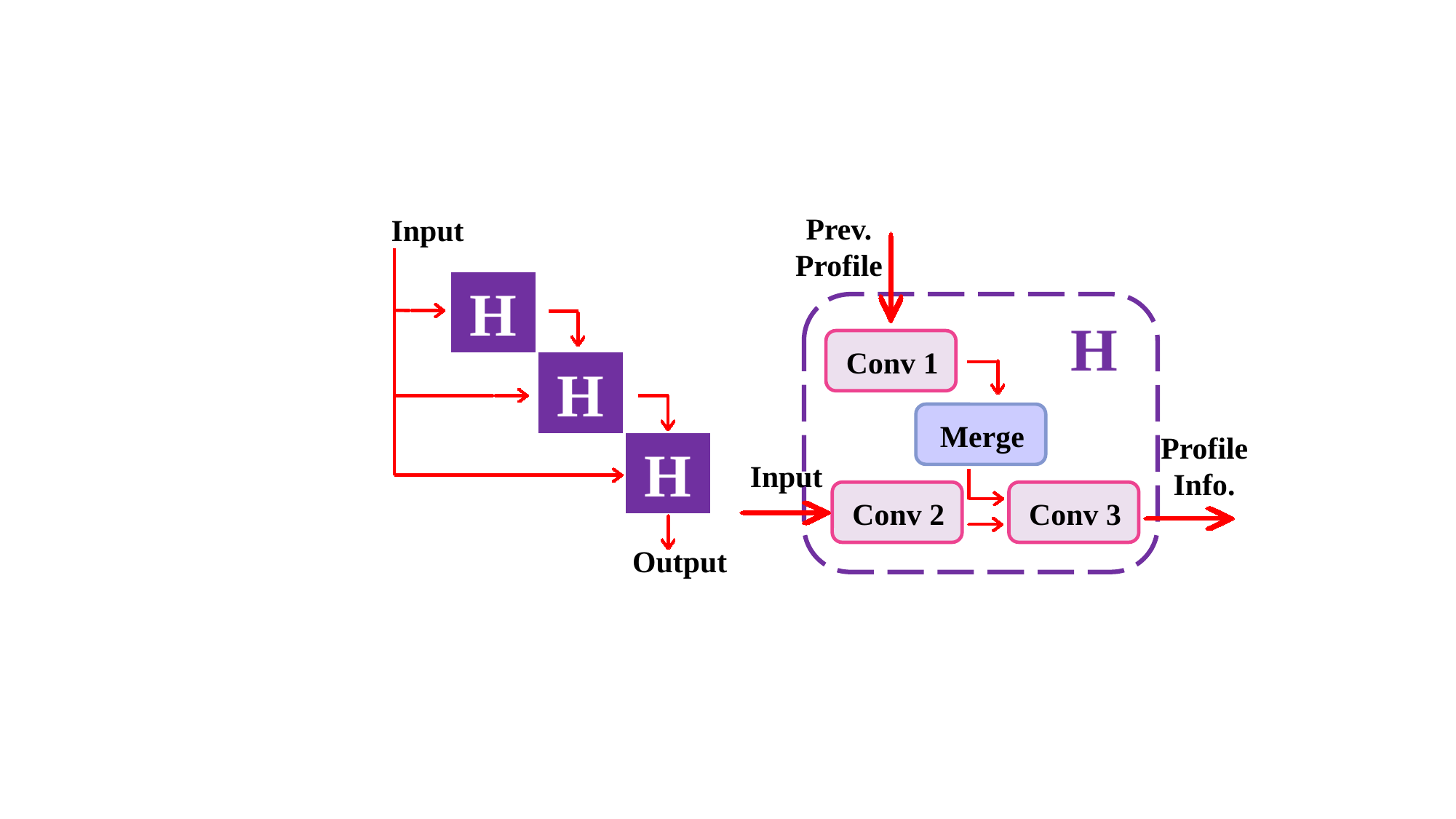

Prev.
Profile
Input

H

H

Conv 1
H

Merge
Profile
Info.
H

Input

Conv 2

Conv 3

Output